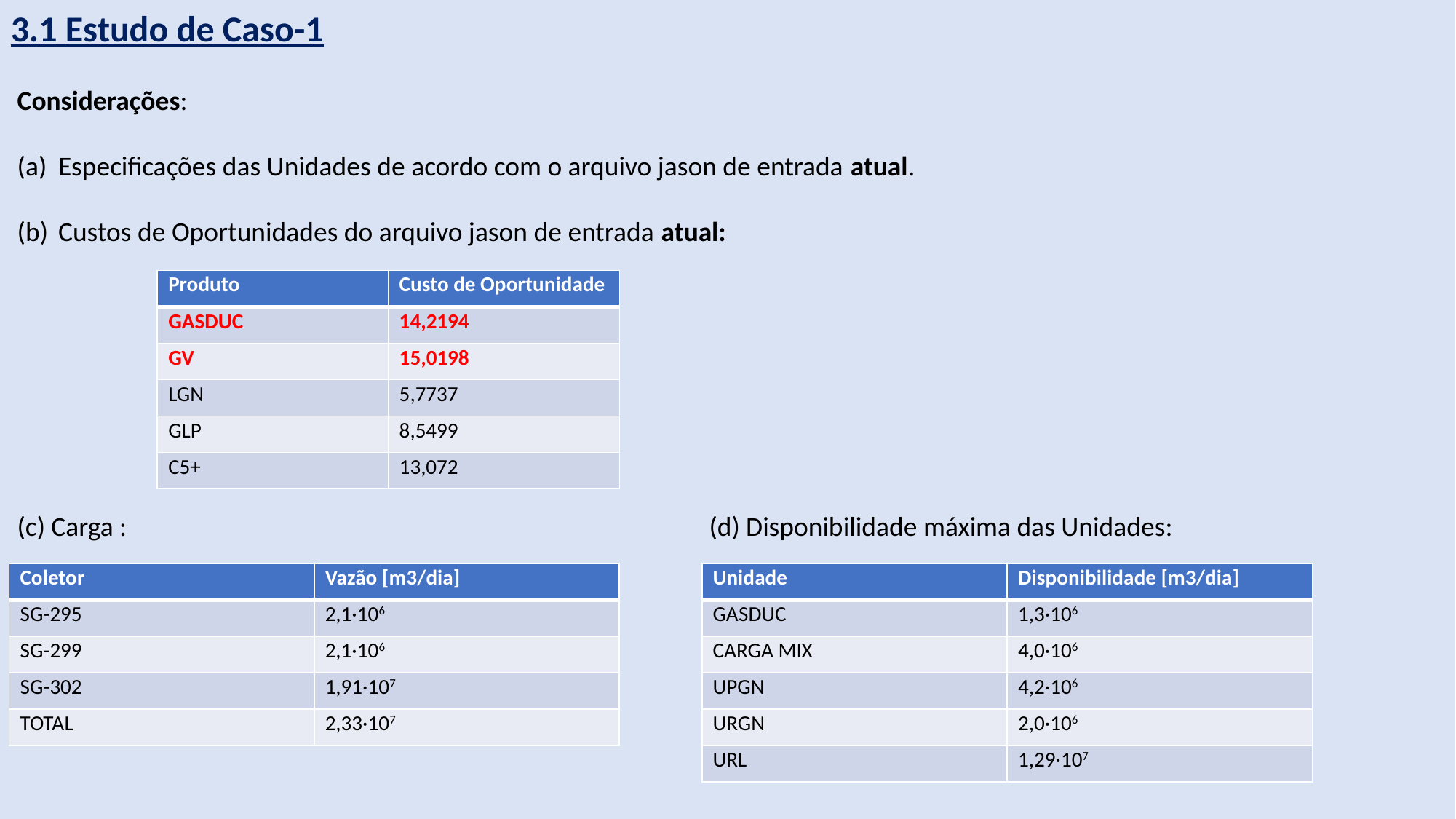

3.1 Estudo de Caso-1
Considerações:

Especificações das Unidades de acordo com o arquivo jason de entrada atual.

Custos de Oportunidades do arquivo jason de entrada atual:

(c) Carga :					      (d) Disponibilidade máxima das Unidades:

| Produto | Custo de Oportunidade |
| --- | --- |
| GASDUC | 14,2194 |
| GV | 15,0198 |
| LGN | 5,7737 |
| GLP | 8,5499 |
| C5+ | 13,072 |
| Coletor | Vazão [m3/dia] |
| --- | --- |
| SG-295 | 2,1·106 |
| SG-299 | 2,1·106 |
| SG-302 | 1,91·107 |
| TOTAL | 2,33·107 |
| Unidade | Disponibilidade [m3/dia] |
| --- | --- |
| GASDUC | 1,3·106 |
| CARGA MIX | 4,0·106 |
| UPGN | 4,2·106 |
| URGN | 2,0·106 |
| URL | 1,29·107 |